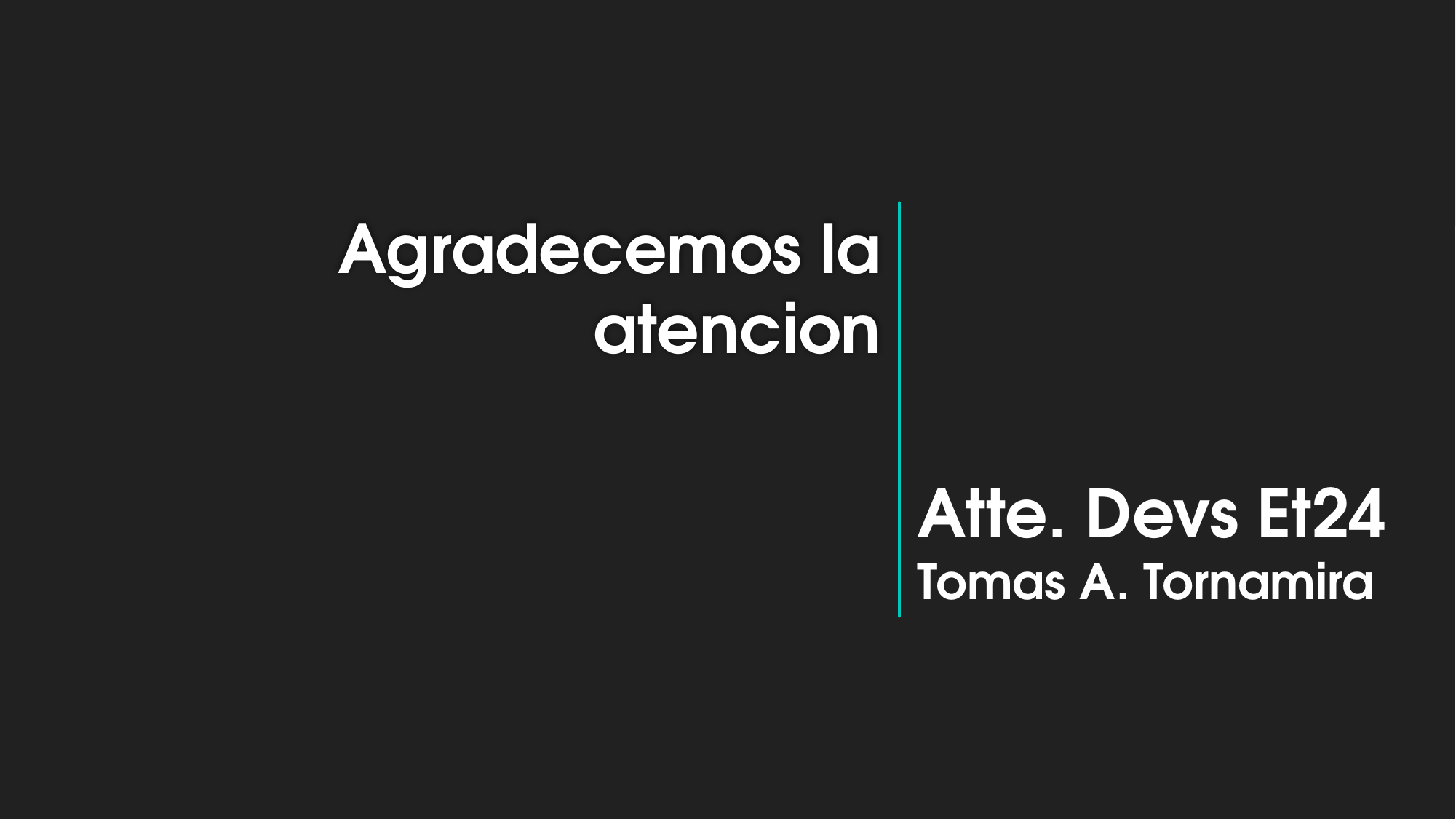

# Agradecemos la atencion
Atte. Devs Et24
Tomas A. Tornamira